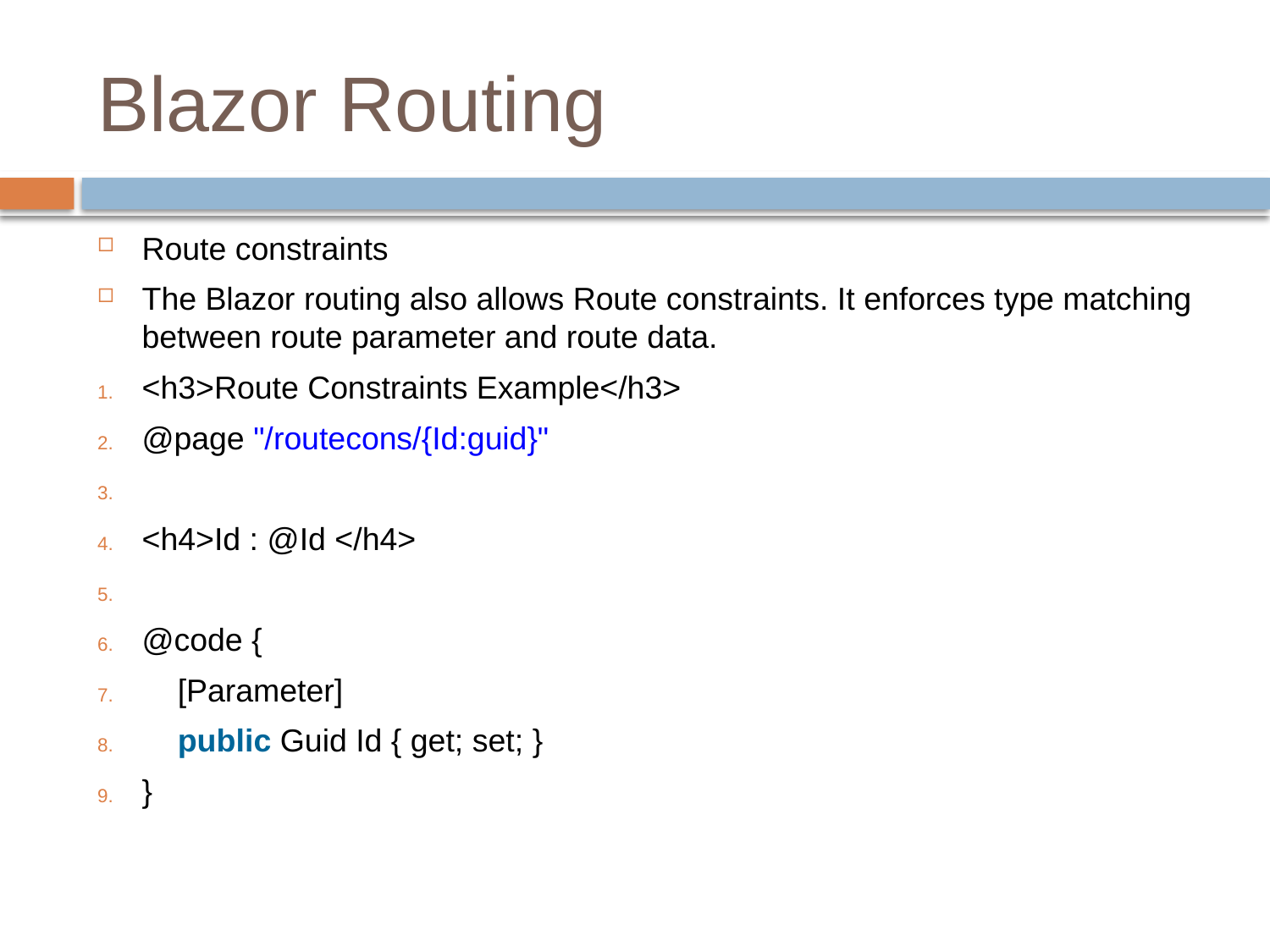

# Blazor Routing
Route constraints
The Blazor routing also allows Route constraints. It enforces type matching between route parameter and route data.
<h3>Route Constraints Example</h3>
@page "/routecons/{Id:guid}"

<h4>Id : @Id </h4>

@code {
    [Parameter]
    public Guid Id { get; set; }
}